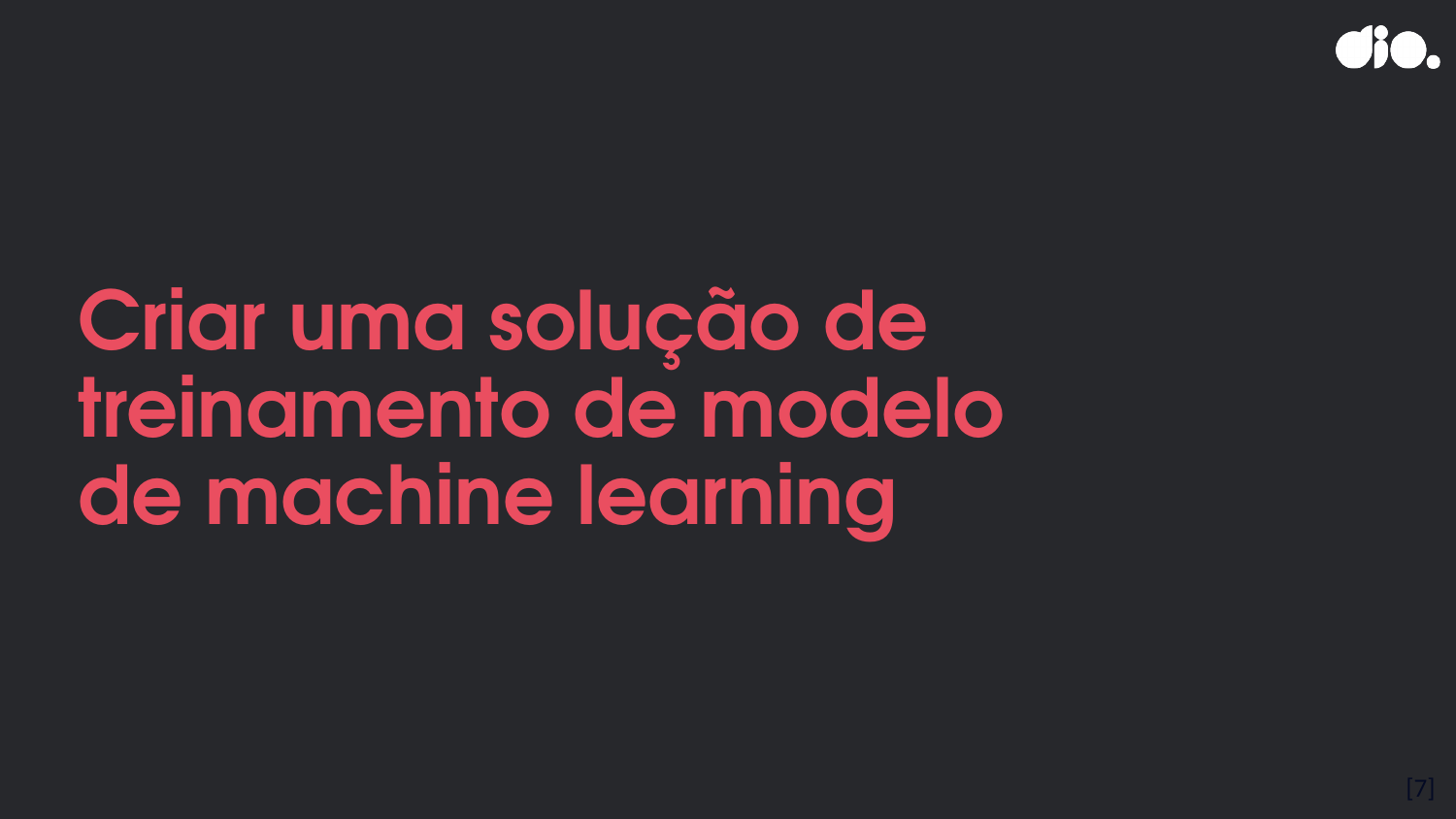

# Criar uma solução de treinamento de modelo de machine learning
[7]